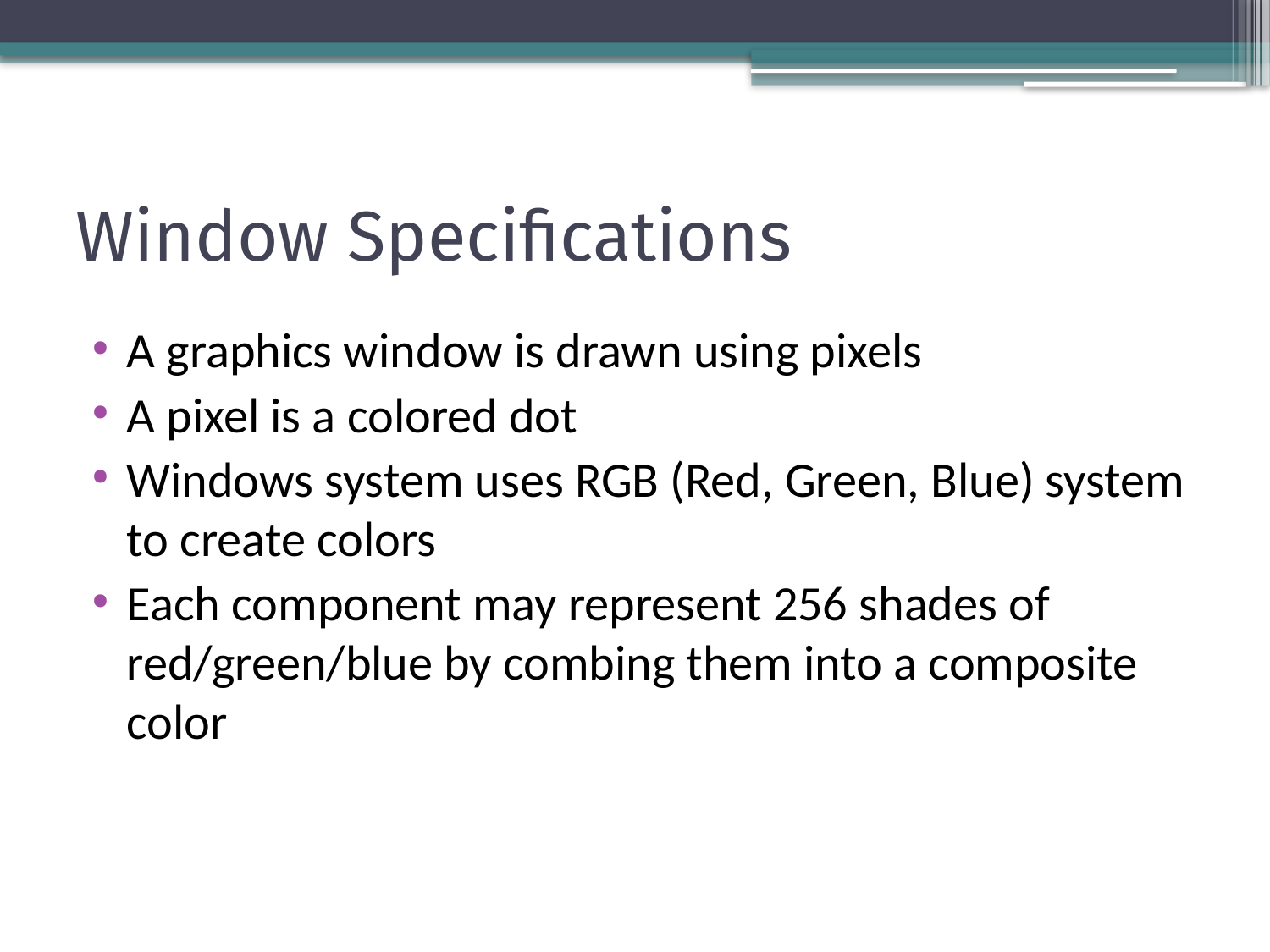

# Window Specifications
A graphics window is drawn using pixels
A pixel is a colored dot
Windows system uses RGB (Red, Green, Blue) system to create colors
Each component may represent 256 shades of red/green/blue by combing them into a composite color